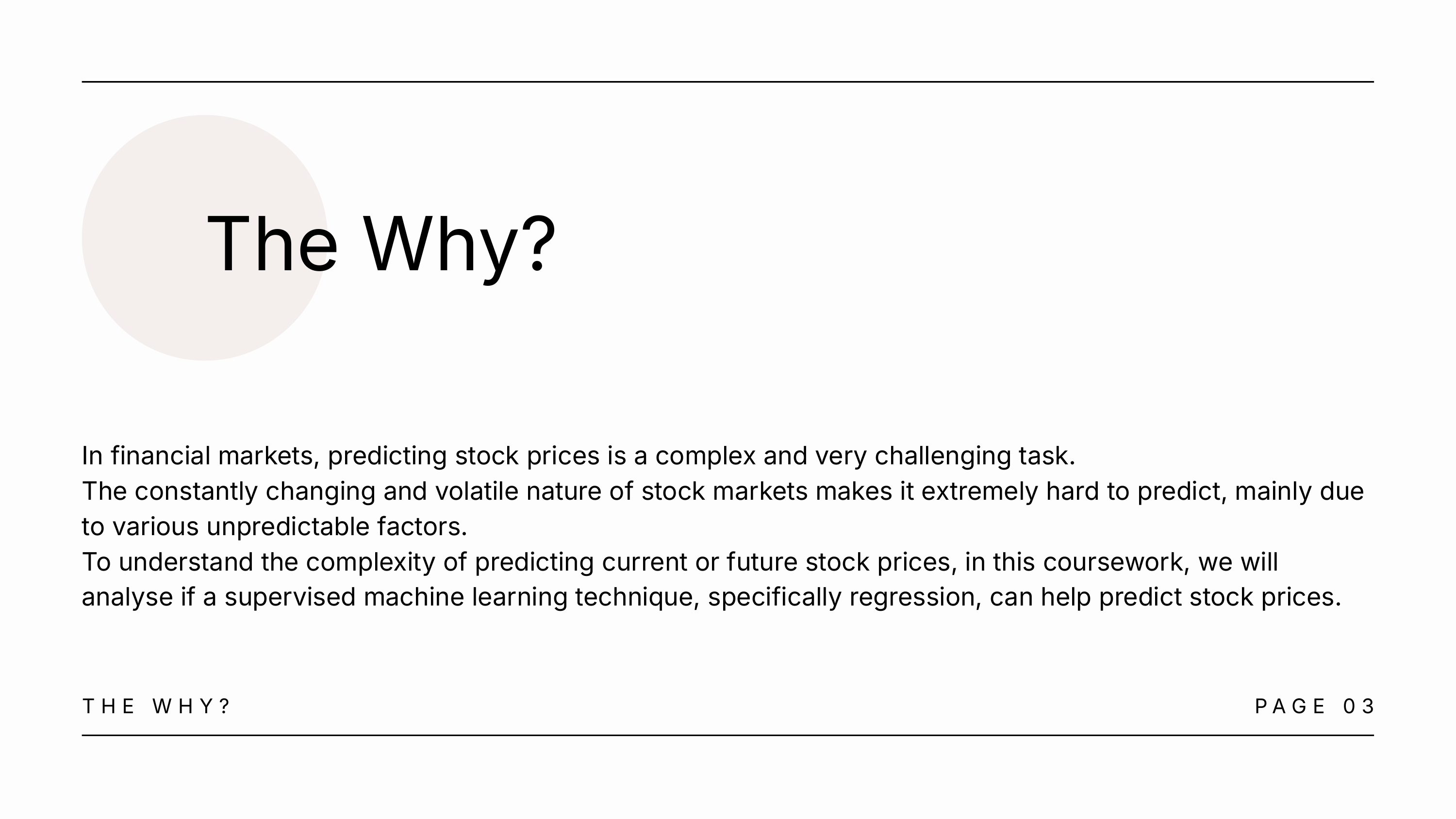

The Why?
In financial markets, predicting stock prices is a complex and very challenging task.
The constantly changing and volatile nature of stock markets makes it extremely hard to predict, mainly due to various unpredictable factors.
To understand the complexity of predicting current or future stock prices, in this coursework, we will analyse if a supervised machine learning technique, specifically regression, can help predict stock prices.
THE WHY?
PAGE 03